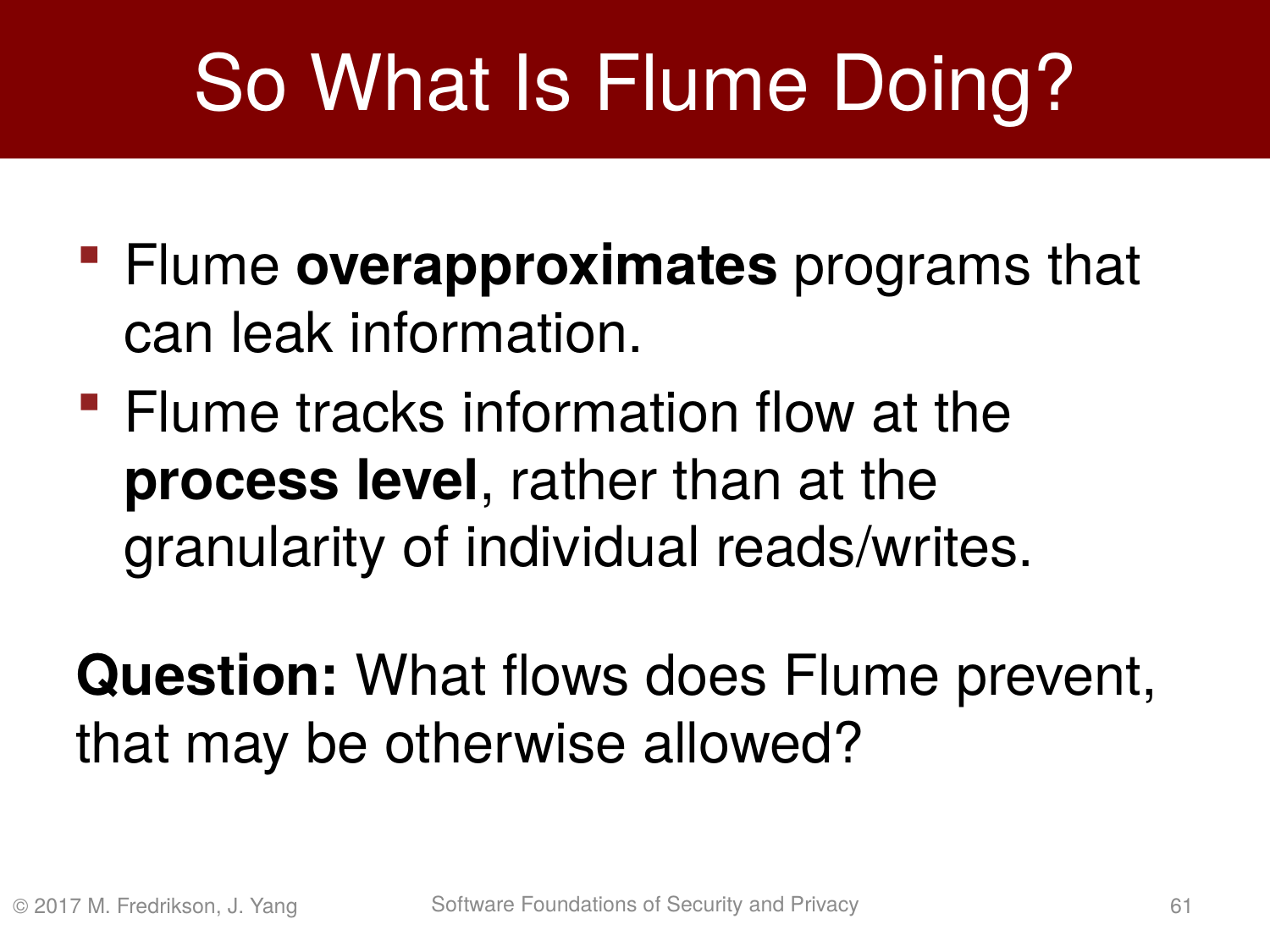

# So What Is Flume Doing?
Flume overapproximates programs that can leak information.
Flume tracks information flow at the process level, rather than at the granularity of individual reads/writes.

Question: What flows does Flume prevent, that may be otherwise allowed?
© 2017 M. Fredrikson, J. Yang
61